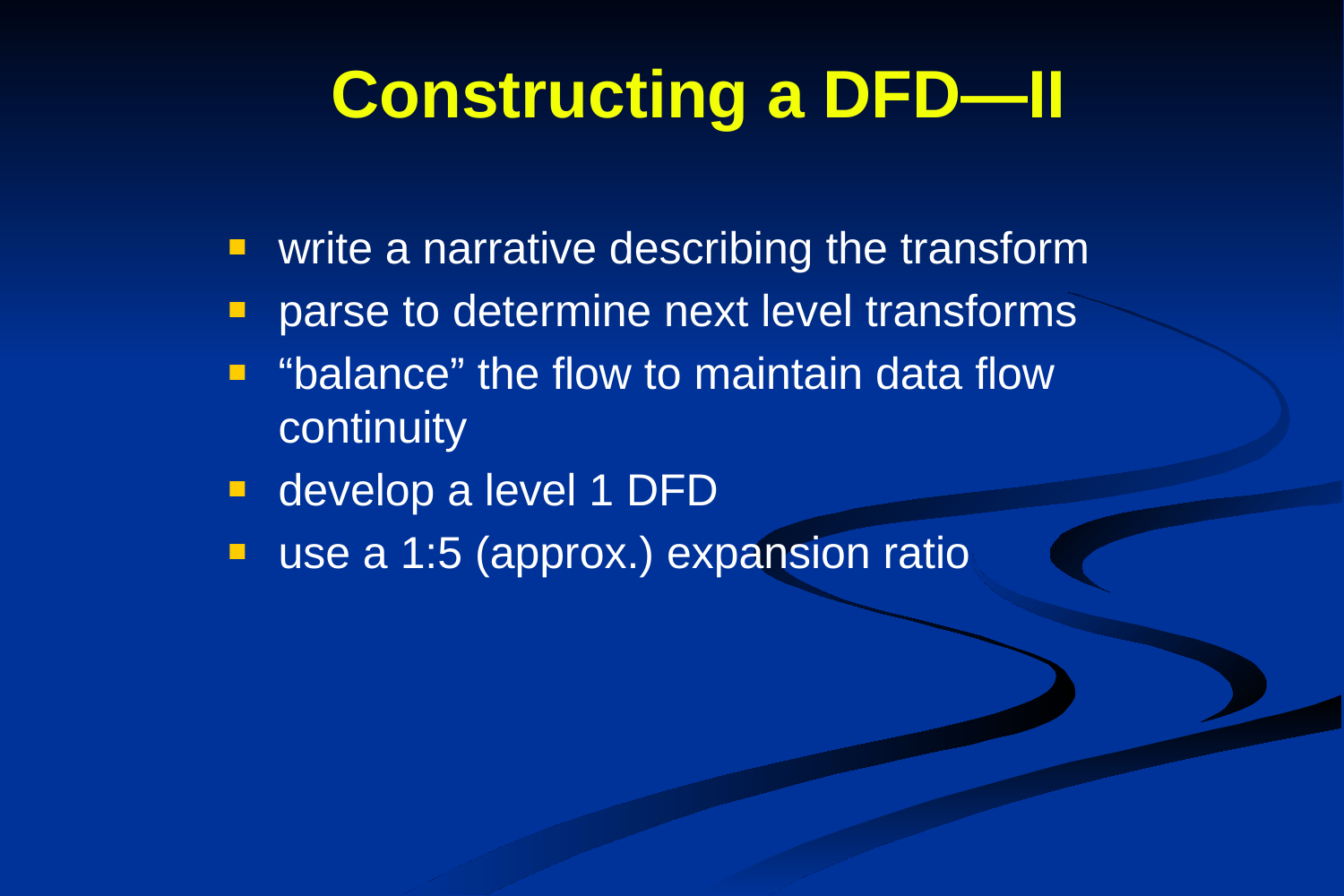

# Constructing a DFD—II
write a narrative describing the transform
parse to determine next level transforms
“balance” the flow to maintain data flow continuity
develop a level 1 DFD
use a 1:5 (approx.) expansion ratio